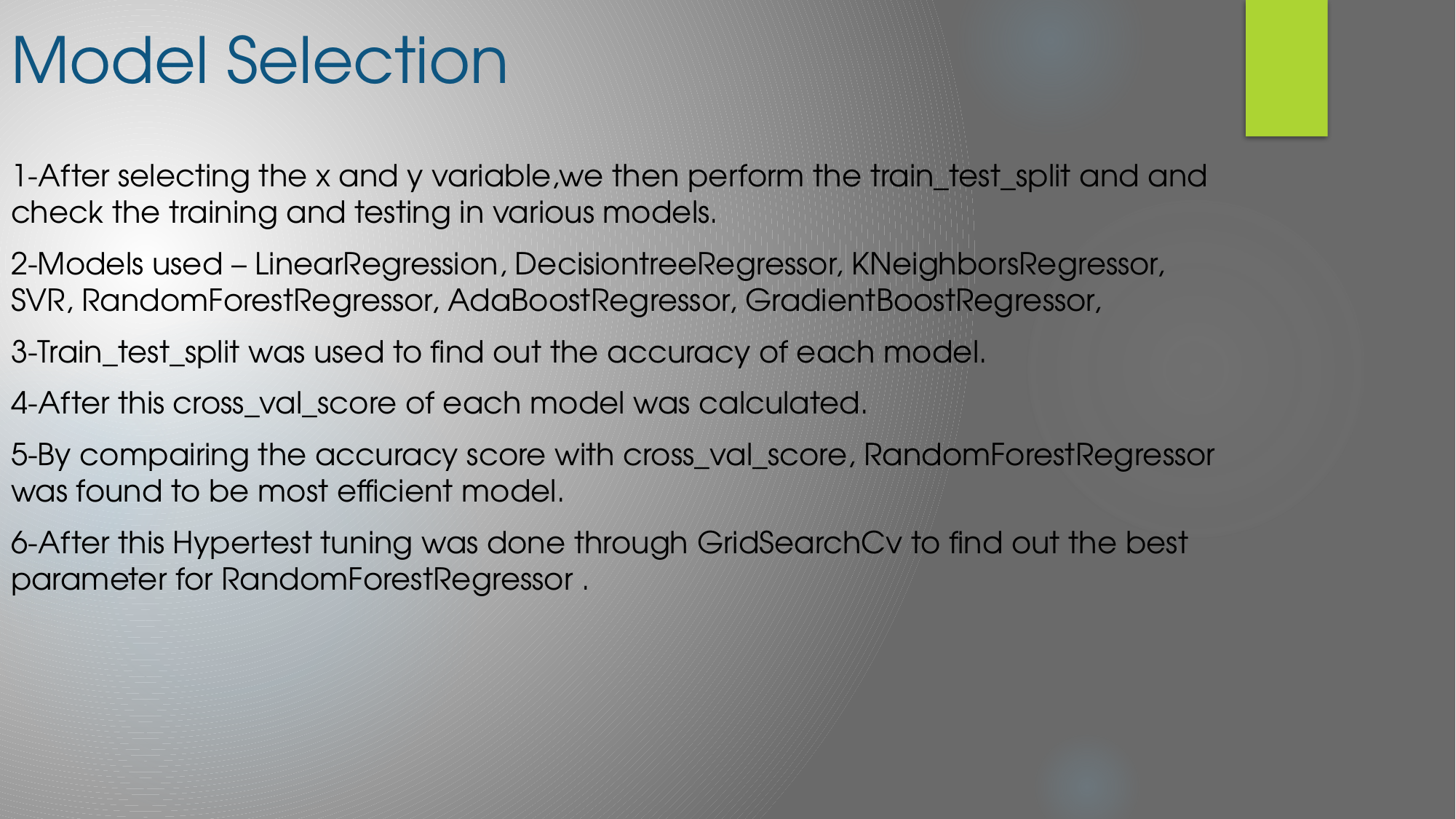

# Model Selection
1-After selecting the x and y variable,we then perform the train_test_split and and check the training and testing in various models.
2-Models used – LinearRegression, DecisiontreeRegressor, KNeighborsRegressor, SVR, RandomForestRegressor, AdaBoostRegressor, GradientBoostRegressor,
3-Train_test_split was used to find out the accuracy of each model.
4-After this cross_val_score of each model was calculated.
5-By compairing the accuracy score with cross_val_score, RandomForestRegressor was found to be most efficient model.
6-After this Hypertest tuning was done through GridSearchCv to find out the best parameter for RandomForestRegressor .